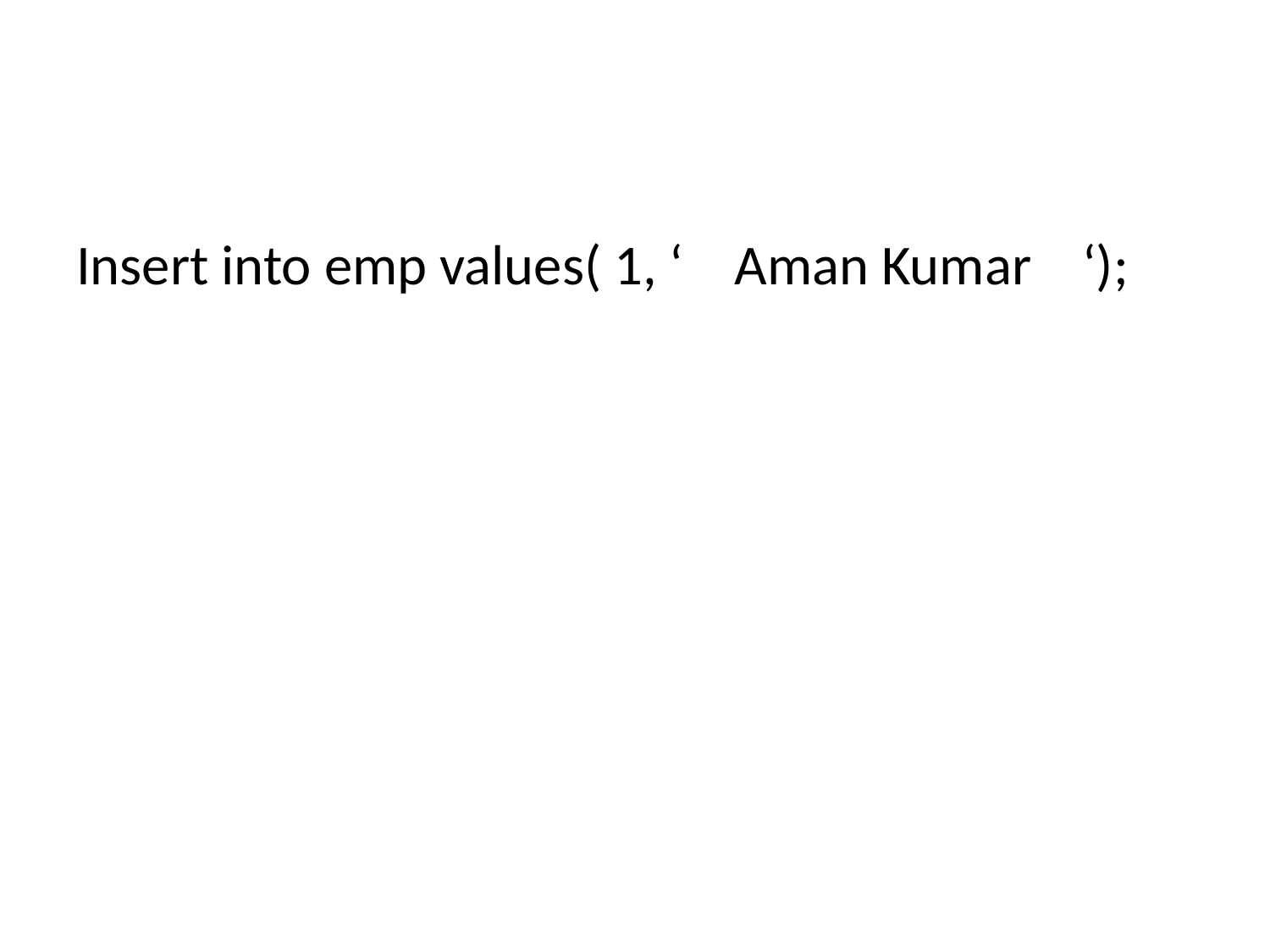

#
Insert into emp values( 1, ‘    Aman Kumar    ‘);